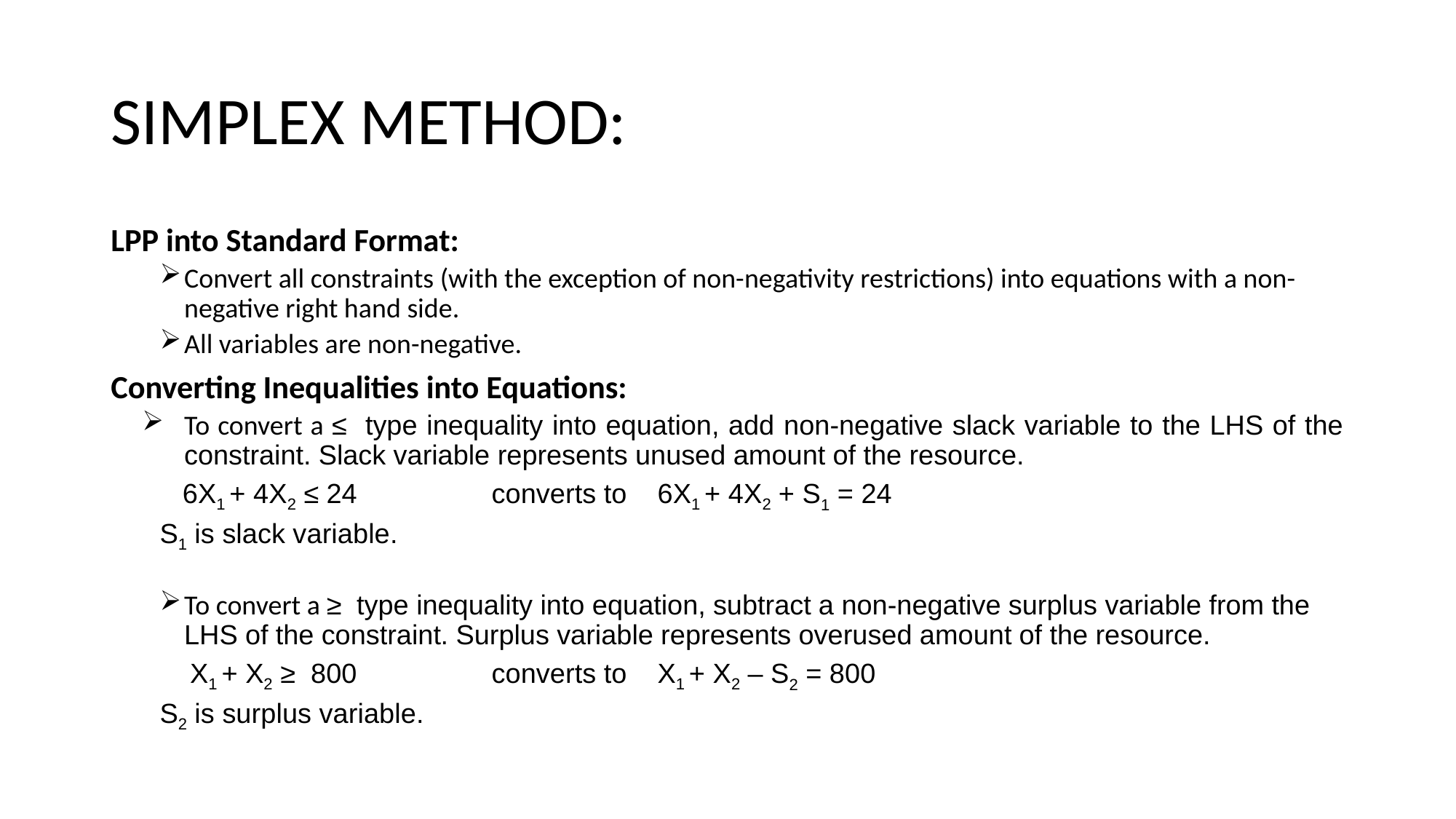

# SIMPLEX METHOD:
LPP into Standard Format:
Convert all constraints (with the exception of non-negativity restrictions) into equations with a non-negative right hand side.
All variables are non-negative.
Converting Inequalities into Equations:
To convert a ≤  type inequality into equation, add non-negative slack variable to the LHS of the constraint. Slack variable represents unused amount of the resource.
   6X1 + 4X2 ≤ 24             	converts to 		6X1 + 4X2 + S1 = 24
							S1 is slack variable.

To convert a ≥  type inequality into equation, subtract a non-negative surplus variable from the LHS of the constraint. Surplus variable represents overused amount of the resource.
    X1 + X2 ≥  800             	converts to 		X1 + X2 – S2 = 800
							S2 is surplus variable.